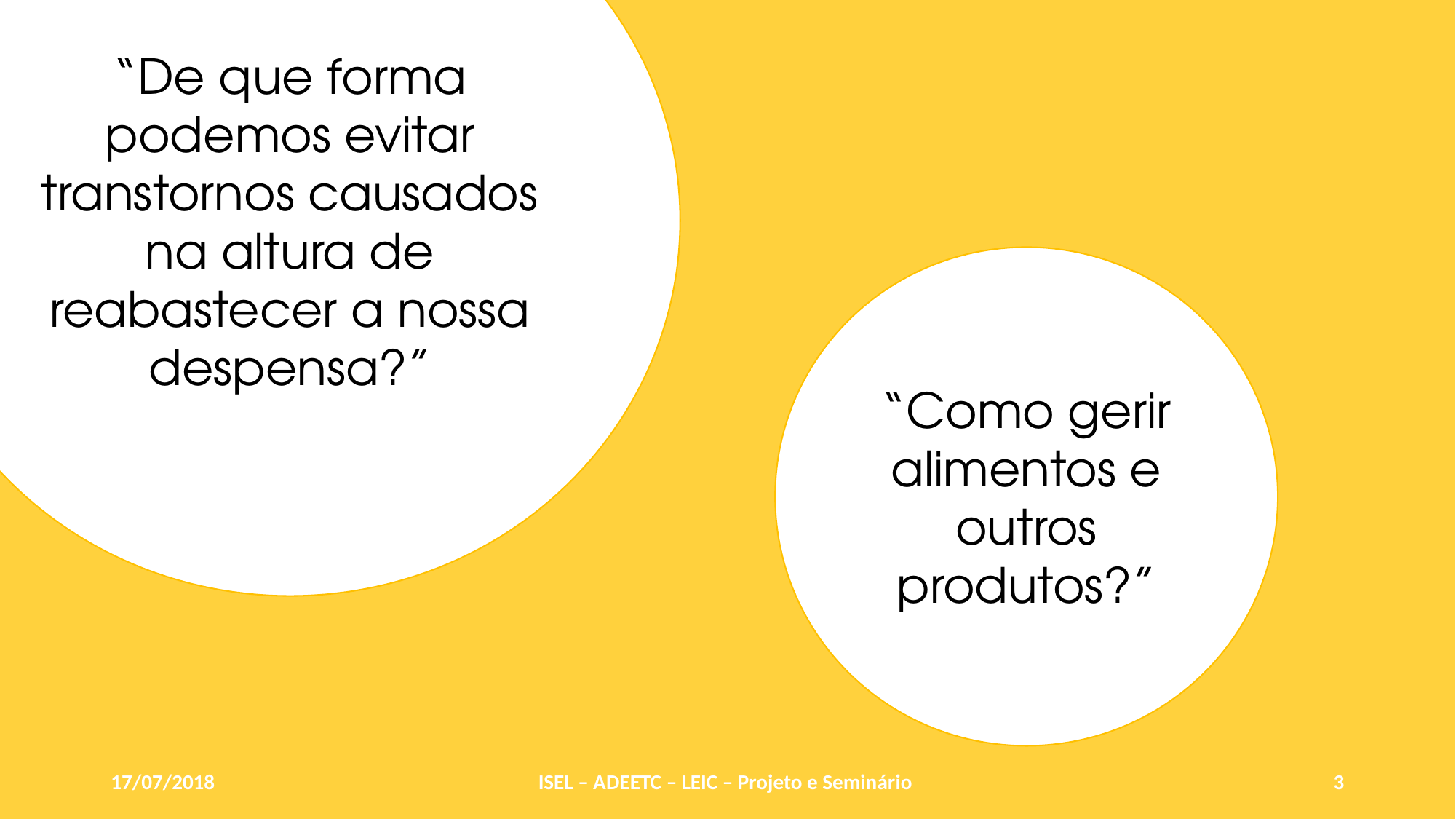

“De que forma podemos evitar transtornos causados na altura de reabastecer a nossa despensa?”
“Como gerir alimentos e outros produtos?”
17/07/2018
ISEL – ADEETC – LEIC – Projeto e Seminário
3